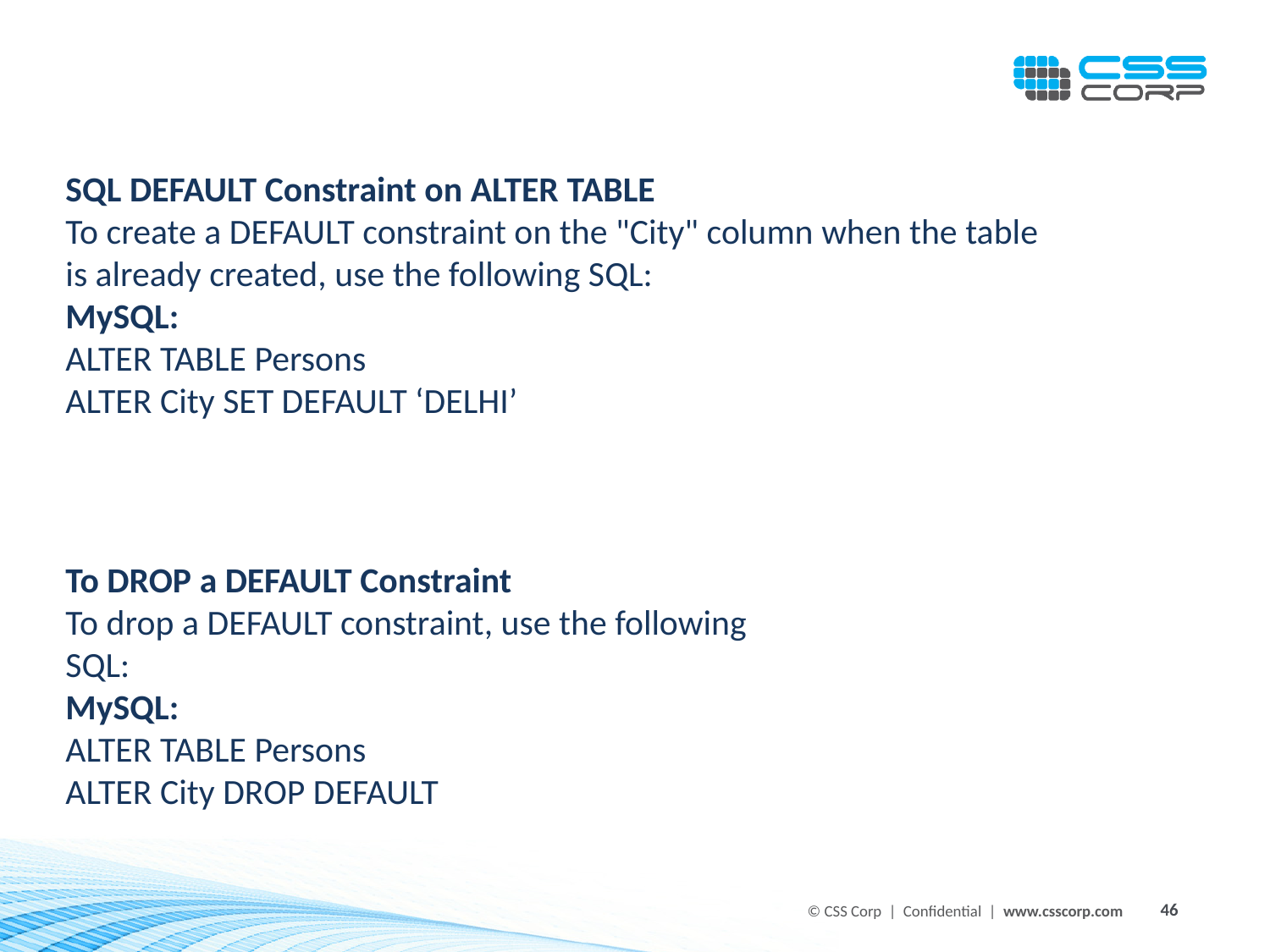

SQL DEFAULT Constraint on ALTER TABLE
To create a DEFAULT constraint on the "City" column when the table is already created, use the following SQL:
MySQL:
ALTER TABLE Persons
ALTER City SET DEFAULT ‘DELHI’
To DROP a DEFAULT Constraint
To drop a DEFAULT constraint, use the following SQL:
MySQL:
ALTER TABLE Persons
ALTER City DROP DEFAULT